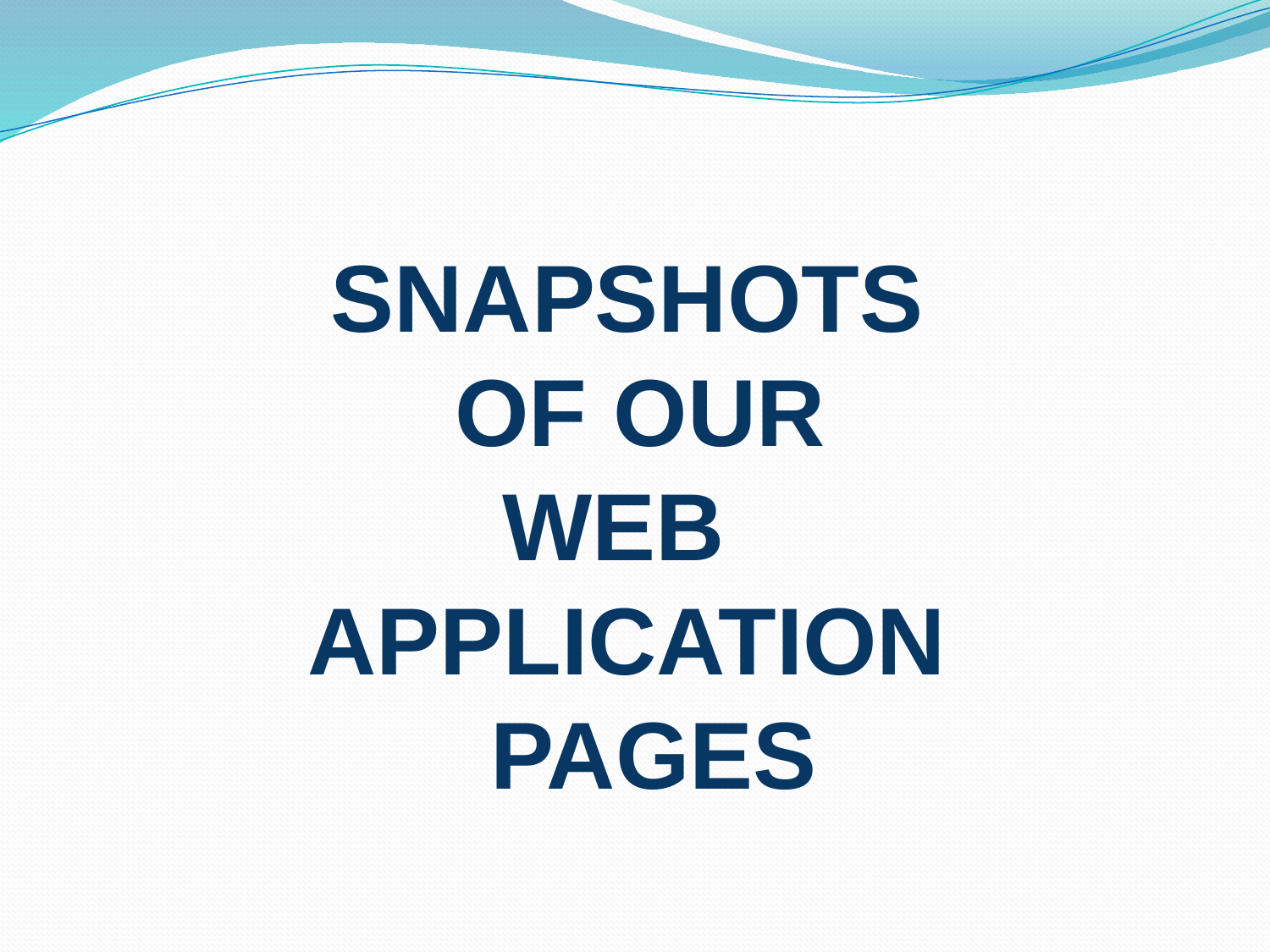

# SNAPSHOTS OF OUR WEB APPLICATION PAGES